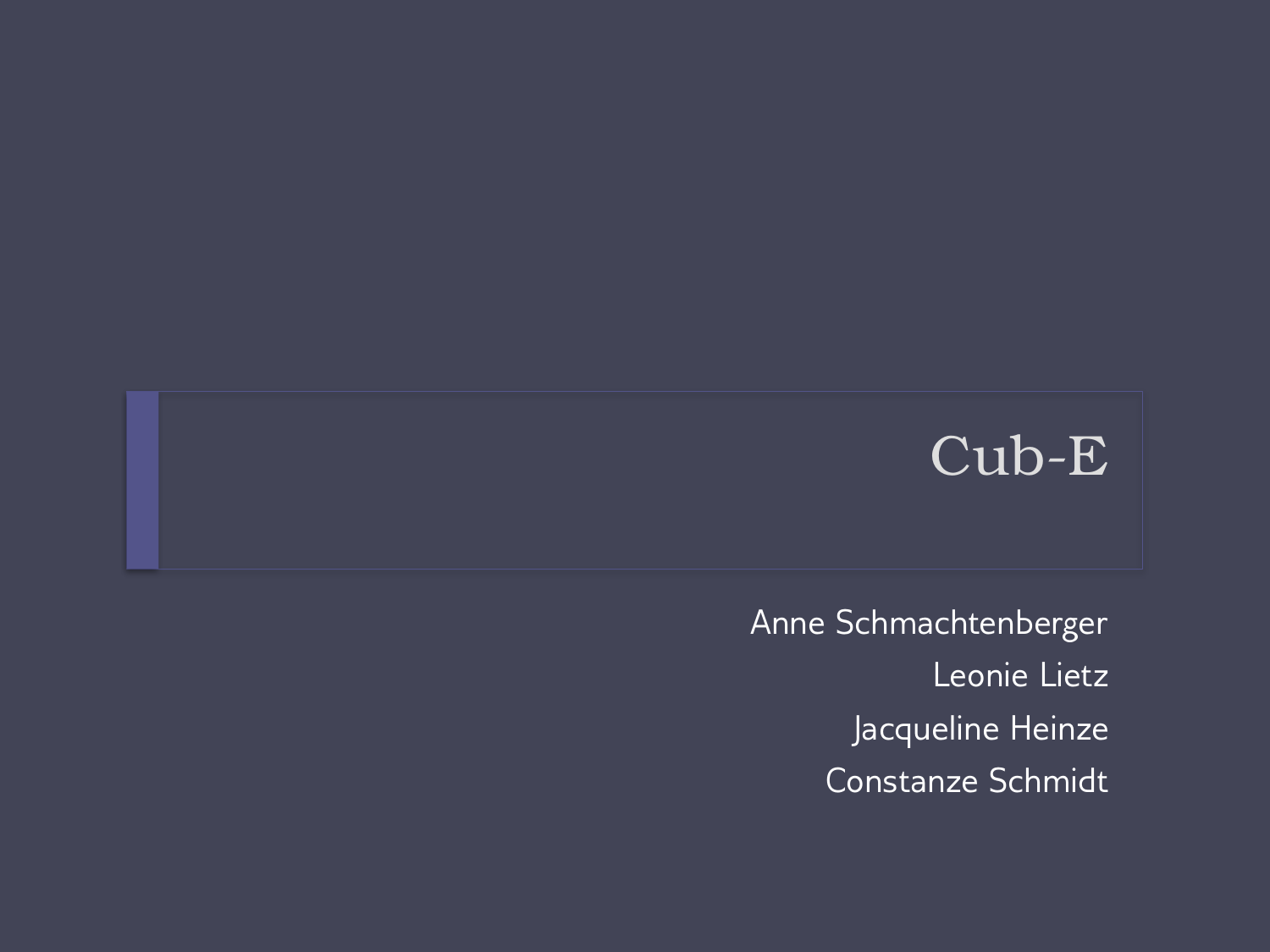

# Cub-E
Anne Schmachtenberger
Leonie Lietz
Jacqueline Heinze
Constanze Schmidt